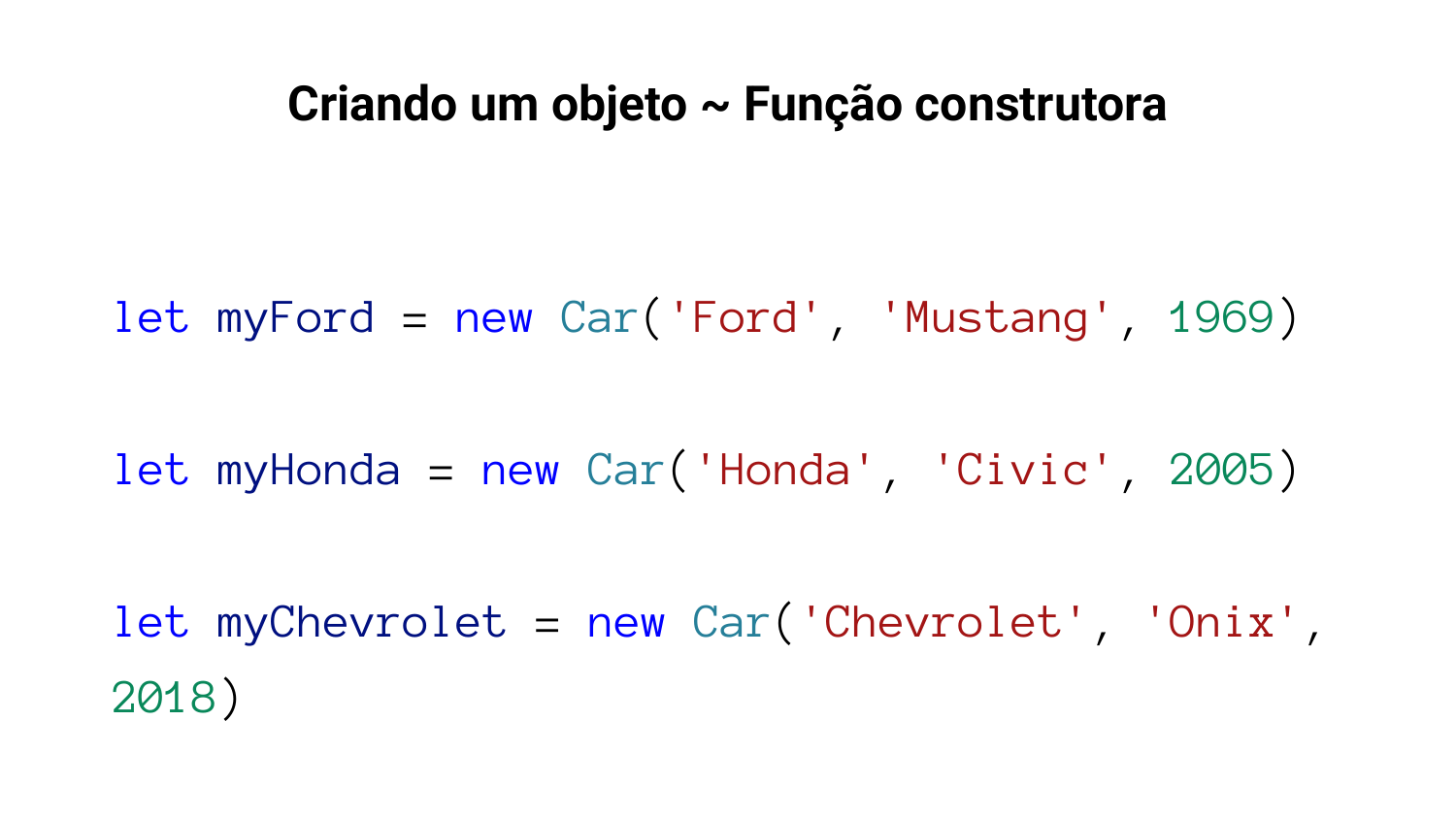

Criando um objeto ~ Função construtora
let myFord = new Car('Ford', 'Mustang', 1969)

let myHonda = new Car('Honda', 'Civic', 2005)

let myChevrolet = new Car('Chevrolet', 'Onix', 2018)